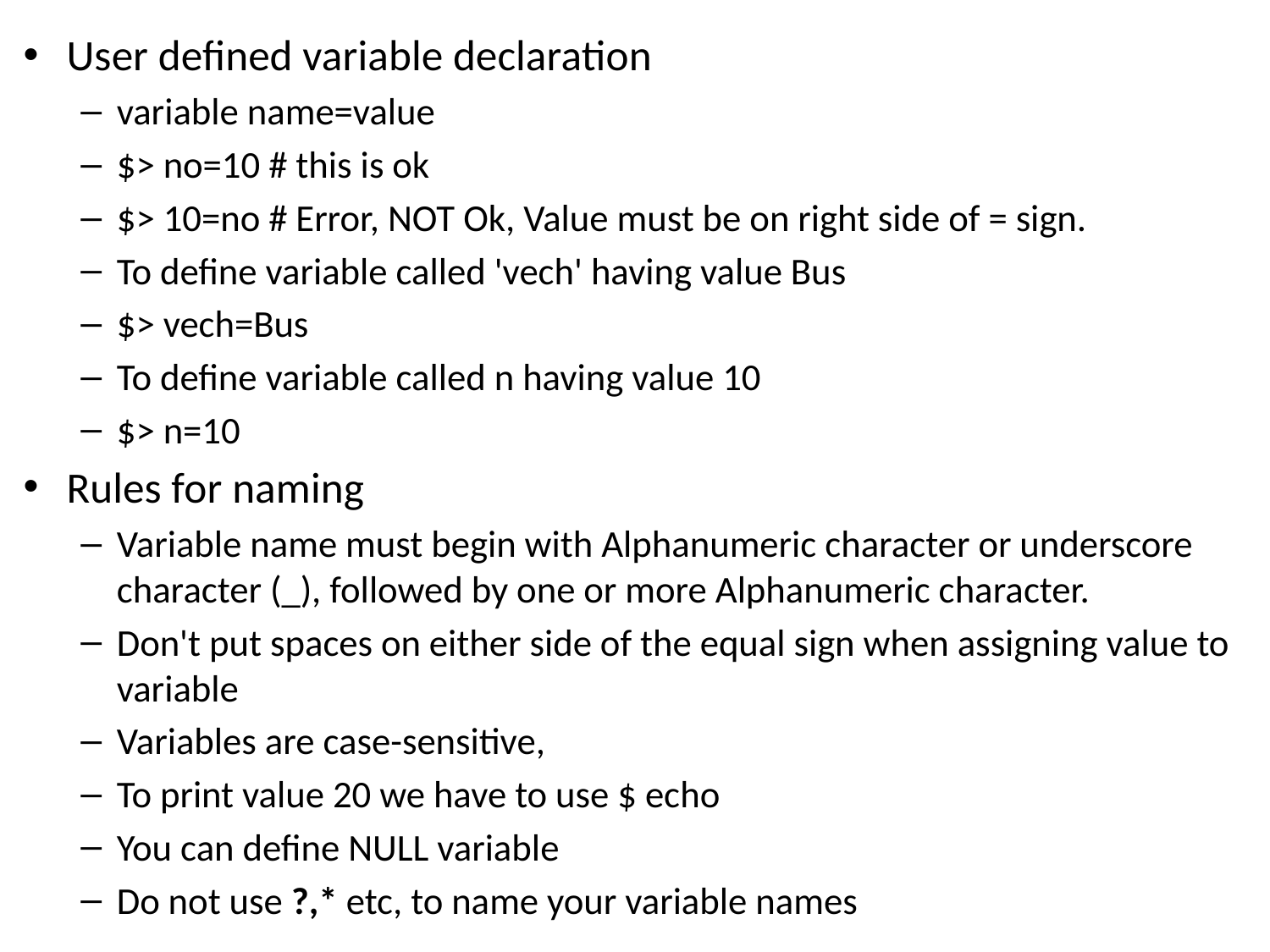

User defined variable declaration
variable name=value
$> no=10 # this is ok
$> 10=no # Error, NOT Ok, Value must be on right side of = sign.
To define variable called 'vech' having value Bus
$> vech=Bus
To define variable called n having value 10
$> n=10
Rules for naming
Variable name must begin with Alphanumeric character or underscore character (_), followed by one or more Alphanumeric character.
Don't put spaces on either side of the equal sign when assigning value to variable
Variables are case-sensitive,
To print value 20 we have to use $ echo
You can define NULL variable
Do not use ?,* etc, to name your variable names